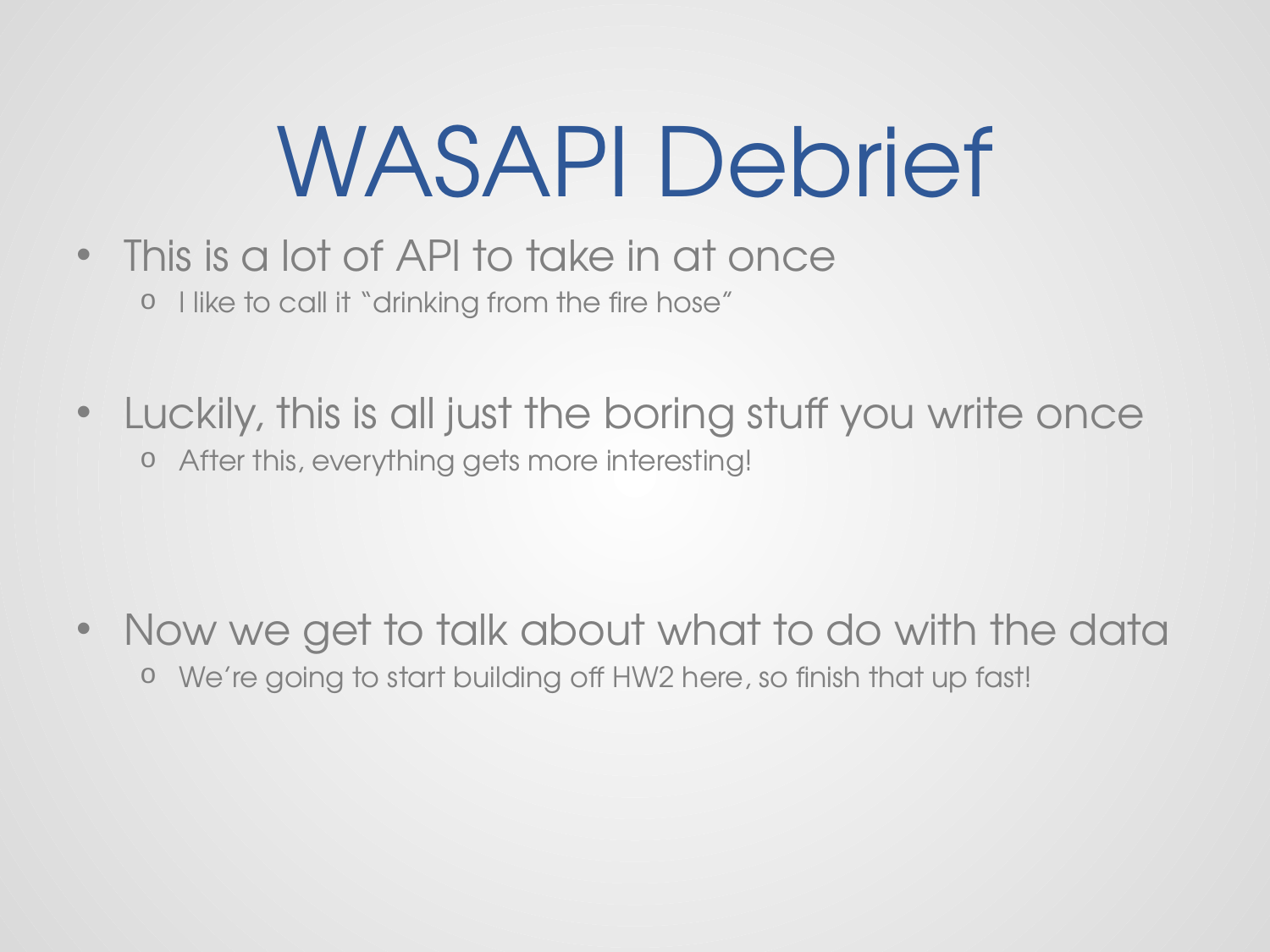

# WASAPI Debrief
This is a lot of API to take in at once
I like to call it “drinking from the fire hose”

Luckily, this is all just the boring stuff you write once
After this, everything gets more interesting!

Now we get to talk about what to do with the data
We’re going to start building off HW2 here, so finish that up fast!